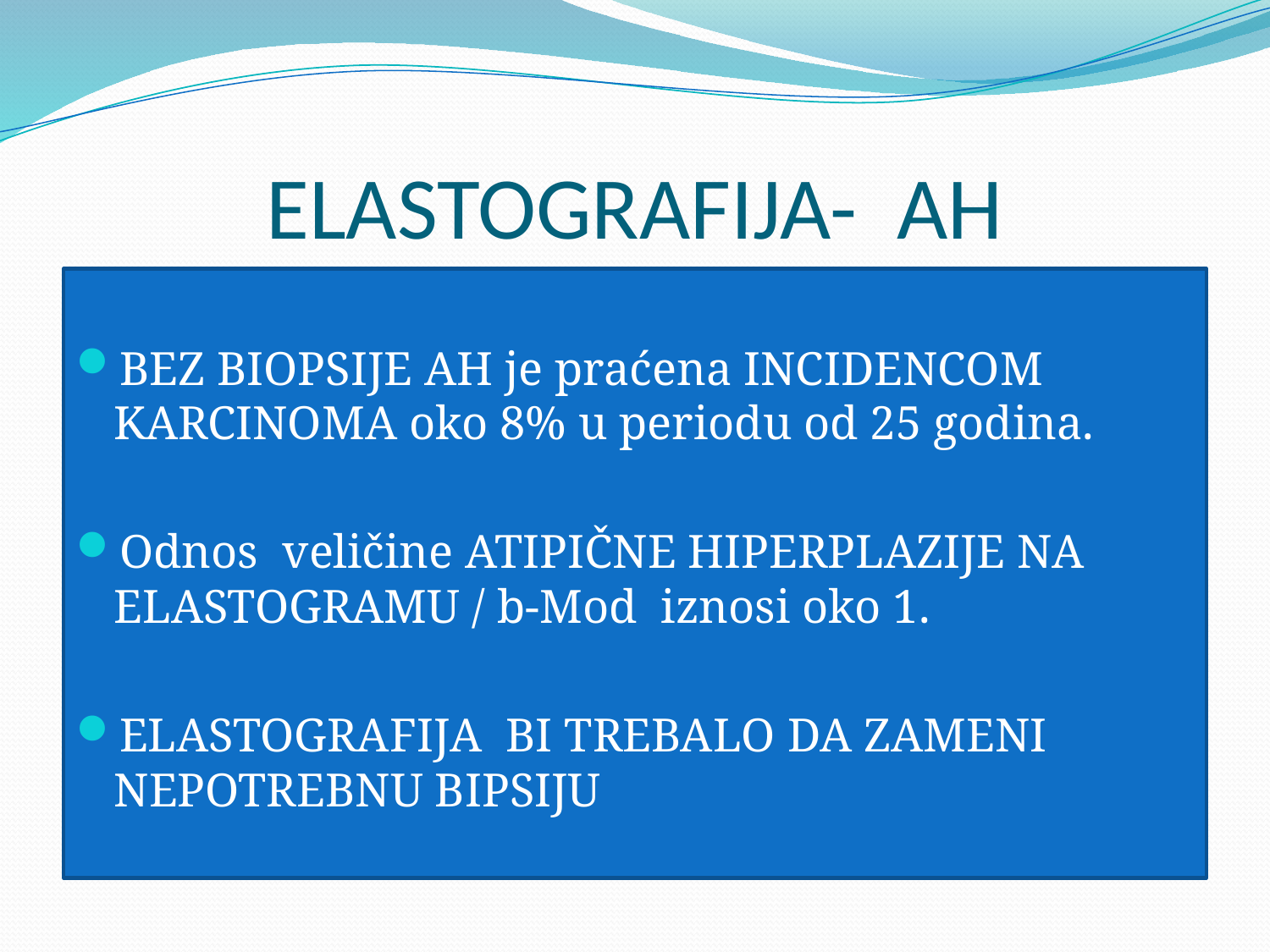

# ELASTOGRAFIJA-  AH

BEZ BIOPSIJE AH je praćena INCIDENCOM KARCINOMA oko 8% u periodu od 25 godina.

Odnos  veličine ATIPIČNE HIPERPLAZIJE NA  ELASTOGRAMU / b-Mod  iznosi oko 1.

ELASTOGRAFIJA  BI TREBALO DA ZAMENI  NEPOTREBNU BIPSIJU